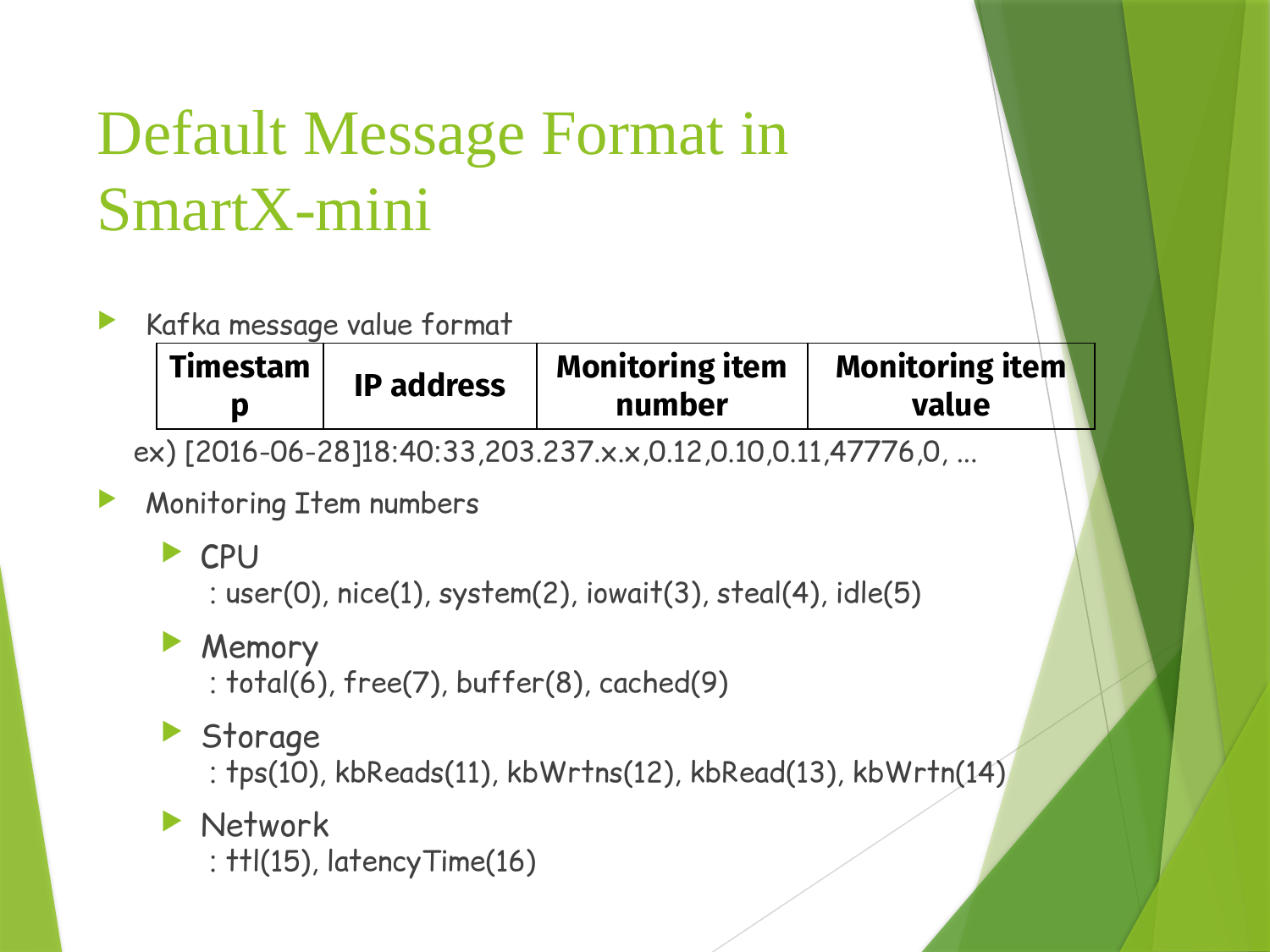

# Default Message Format in SmartX-mini
Kafka message value format
    ex) [2016-06-28]18:40:33,203.237.x.x,0.12,0.10,0.11,47776,0, ...
Monitoring Item numbers
CPU
 : user(0), nice(1), system(2), iowait(3), steal(4), idle(5)
Memory
 : total(6), free(7), buffer(8), cached(9)
Storage
 : tps(10), kbReads(11), kbWrtns(12), kbRead(13), kbWrtn(14)
Network
 : ttl(15), latencyTime(16)
| Timestamp | IP address | Monitoring item number | Monitoring item value |
| --- | --- | --- | --- |